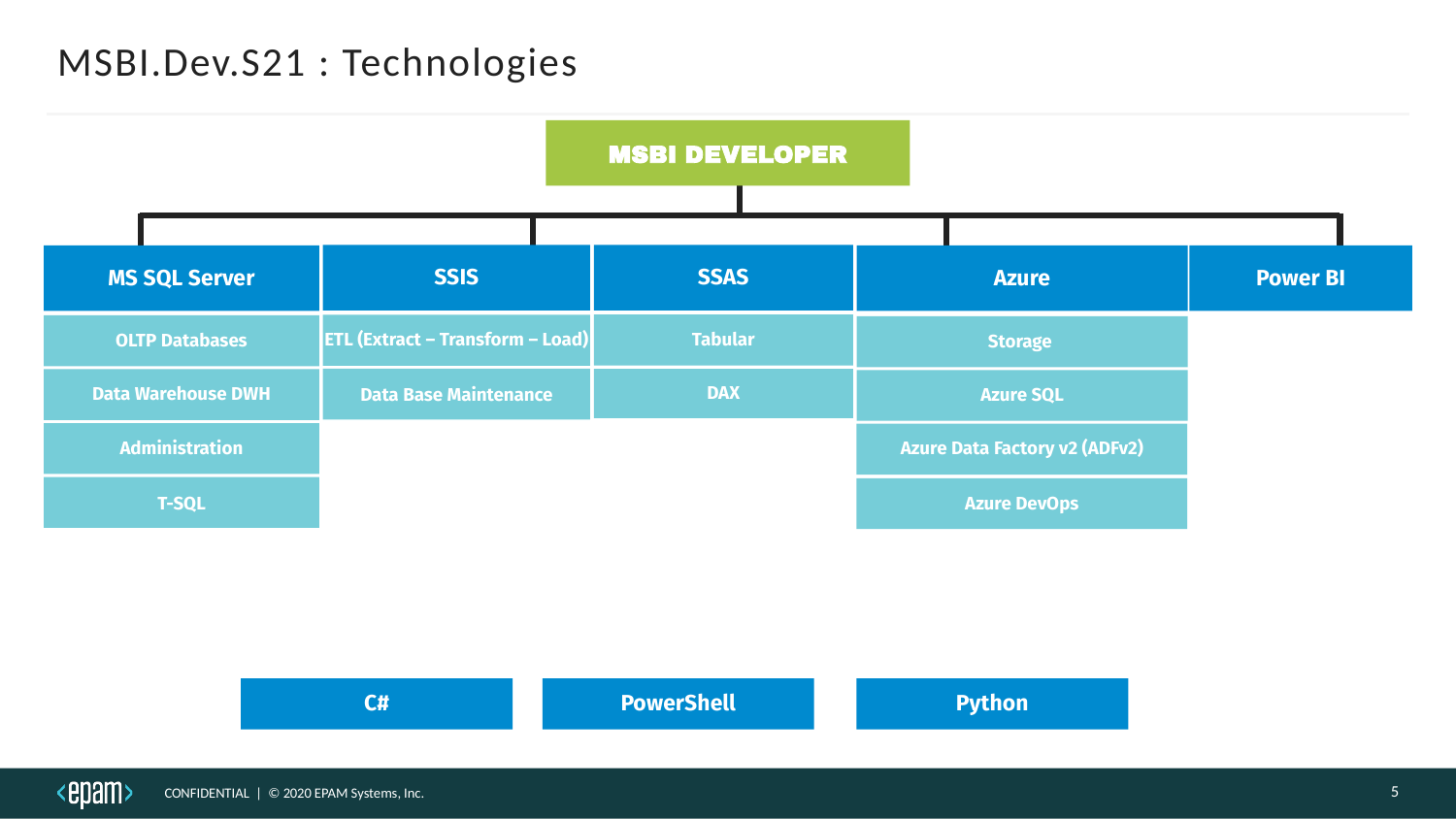

# MSBI.Dev.S21 : Technologies
MSBI DEVELOPER
SSIS
SSAS
MS SQL Server
Azure
Power BI
Tabular
ETL (Extract – Transform – Load)
OLTP Databases
Storage
Data Base Maintenance
DAX
Data Warehouse DWH
Azure SQL
Administration
Azure Data Factory v2 (ADFv2)
T-SQL
Azure DevOps
C#
PowerShell
Python
5